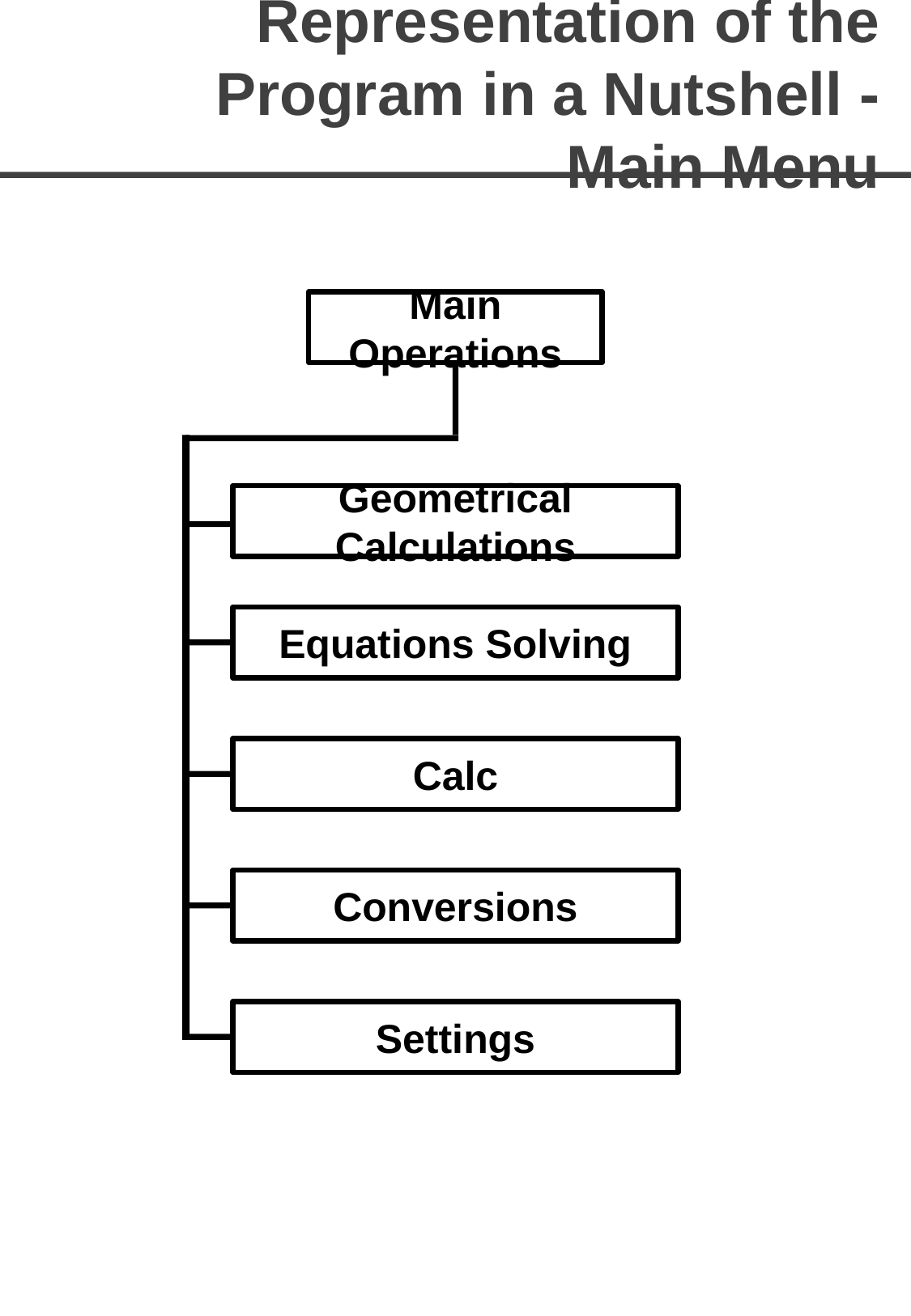

Representation of the Program in a Nutshell - Main Menu

Main Operations

Geometrical Calculations

Equations Solving

Calc

Conversions

Settings